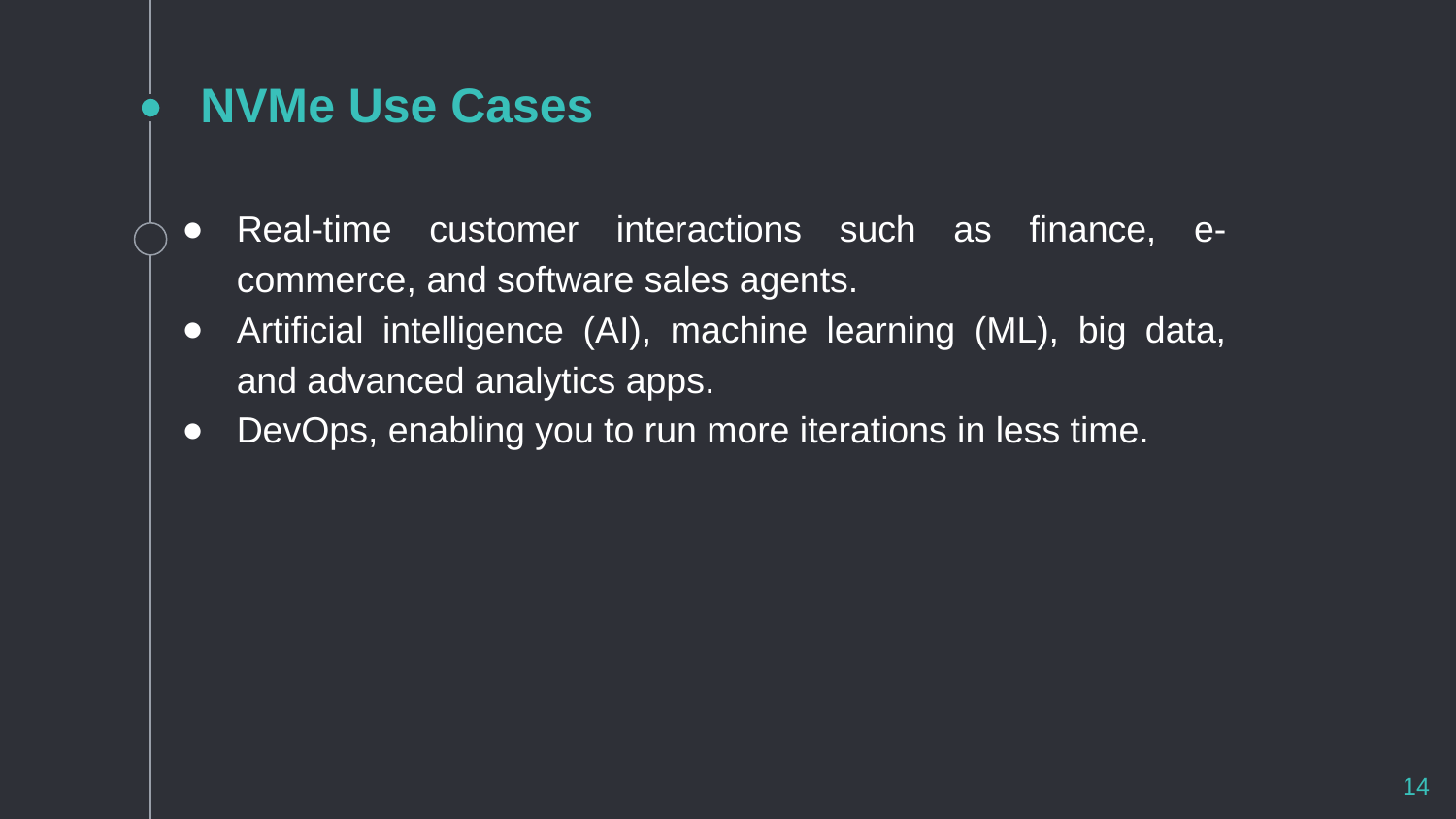

# NVMe Use Cases
Real-time customer interactions such as finance, e-commerce, and software sales agents.
Artificial intelligence (AI), machine learning (ML), big data, and advanced analytics apps.
DevOps, enabling you to run more iterations in less time.
14